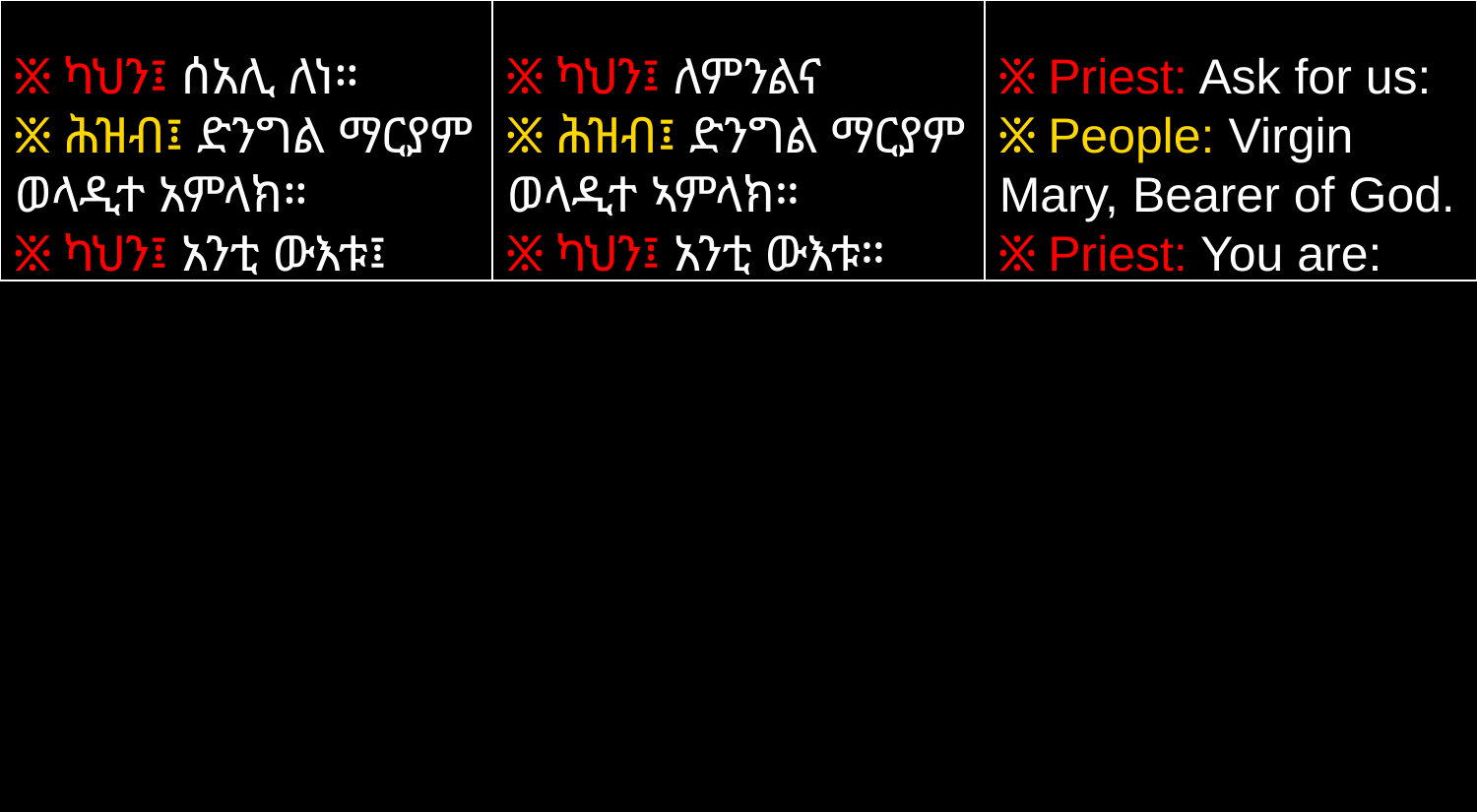

፠ ካህን፤ ሰአሊ ለነ።
፠ ሕዝብ፤ ድንግል ማርያም ወላዲተ አምላክ።
፠ ካህን፤ አንቲ ውእቱ፤

፠ ካህን፤ ለምንልና
፠ ሕዝብ፤ ድንግል ማርያም ወላዲተ ኣምላክ።
፠ ካህን፤ አንቲ ውእቱ።

፠ Priest: Ask for us:
፠ People: Virgin Mary, Bearer of God.
፠ Priest: You are: